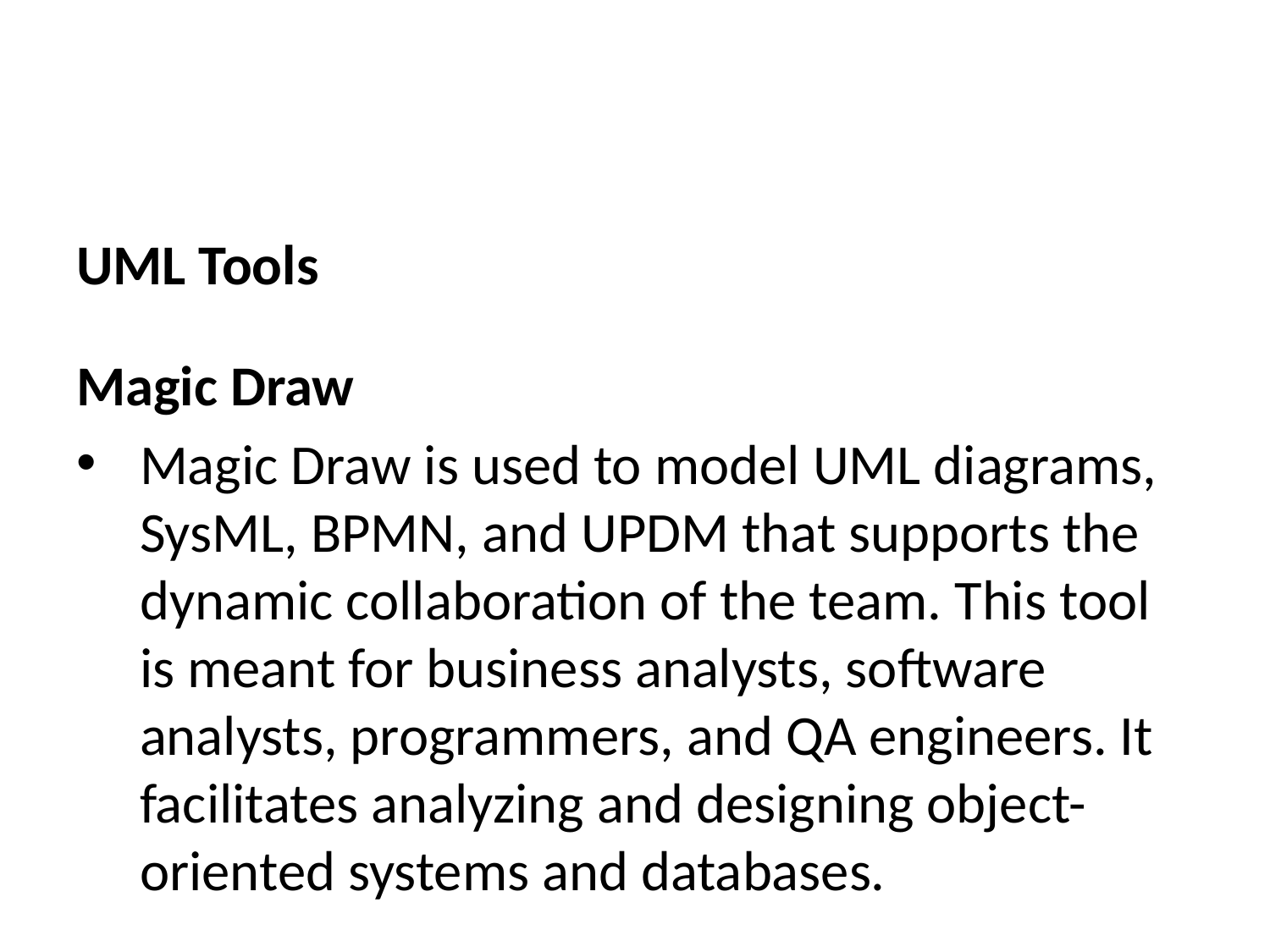

UML Tools
Magic Draw
Magic Draw is used to model UML diagrams, SysML, BPMN, and UPDM that supports the dynamic collaboration of the team. This tool is meant for business analysts, software analysts, programmers, and QA engineers. It facilitates analyzing and designing object-oriented systems and databases.